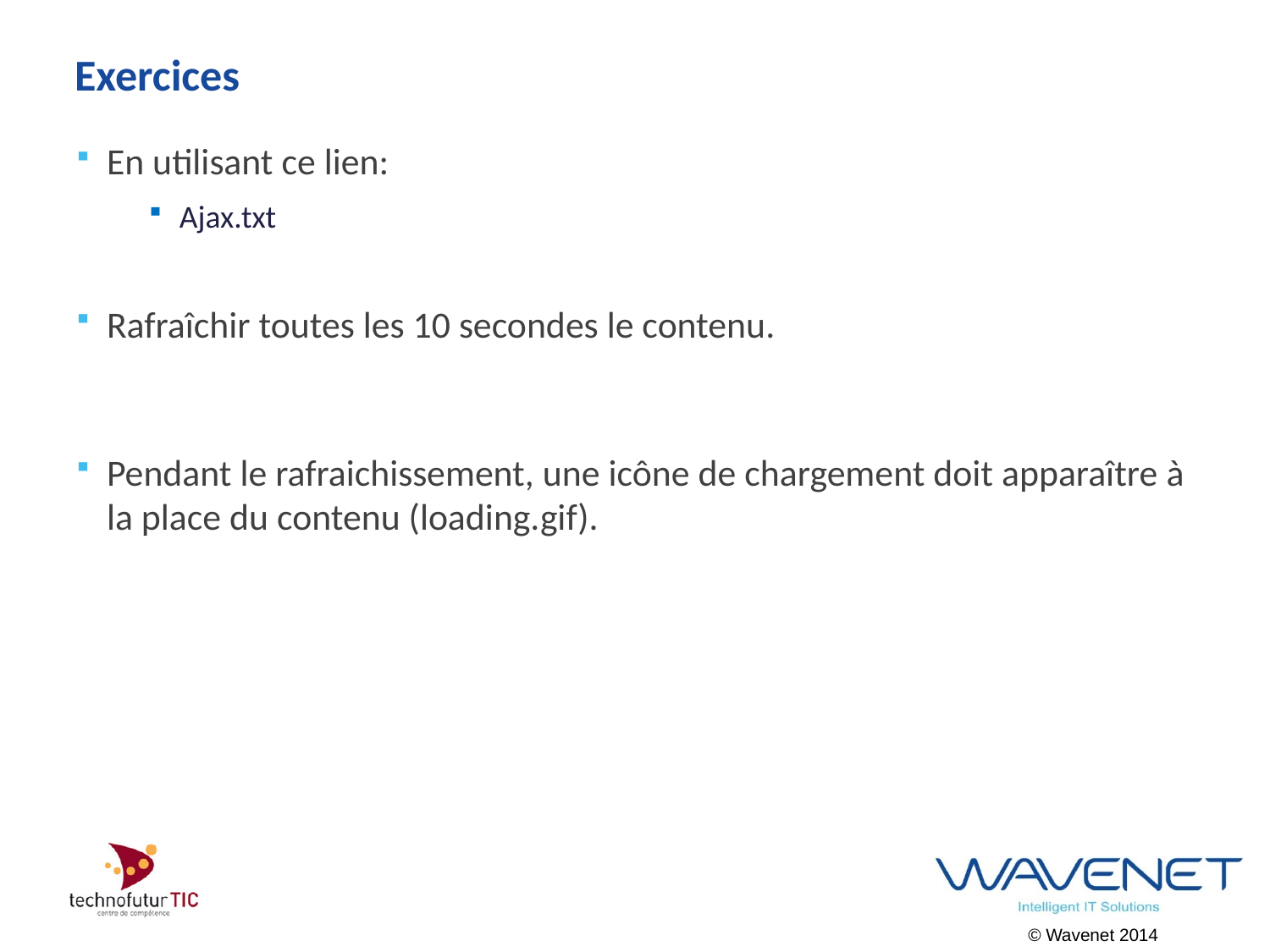

# Exercices
En utilisant ce lien:
Ajax.txt

Rafraîchir toutes les 10 secondes le contenu.

Pendant le rafraichissement, une icône de chargement doit apparaître à la place du contenu (loading.gif).
© Wavenet 2014